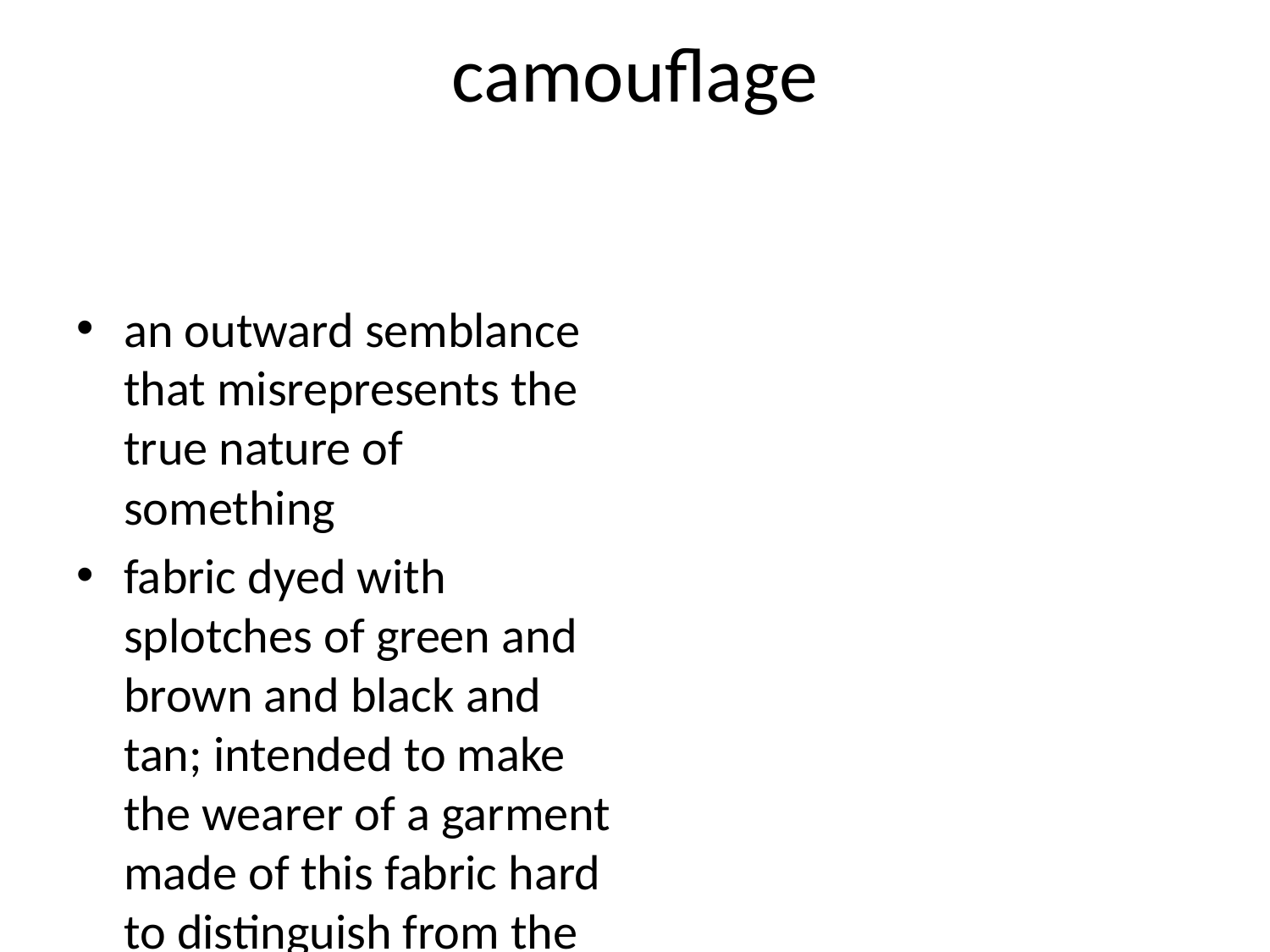

# camouflage

an outward semblance that misrepresents the true nature of something
fabric dyed with splotches of green and brown and black and tan; intended to make the wearer of a garment made of this fabric hard to distinguish from the background
device or stratagem for concealment or deceit
the act of concealing the identity of something by modifying its appearance

Verb
disguise by camouflaging; exploit the natural surroundings to disguise something